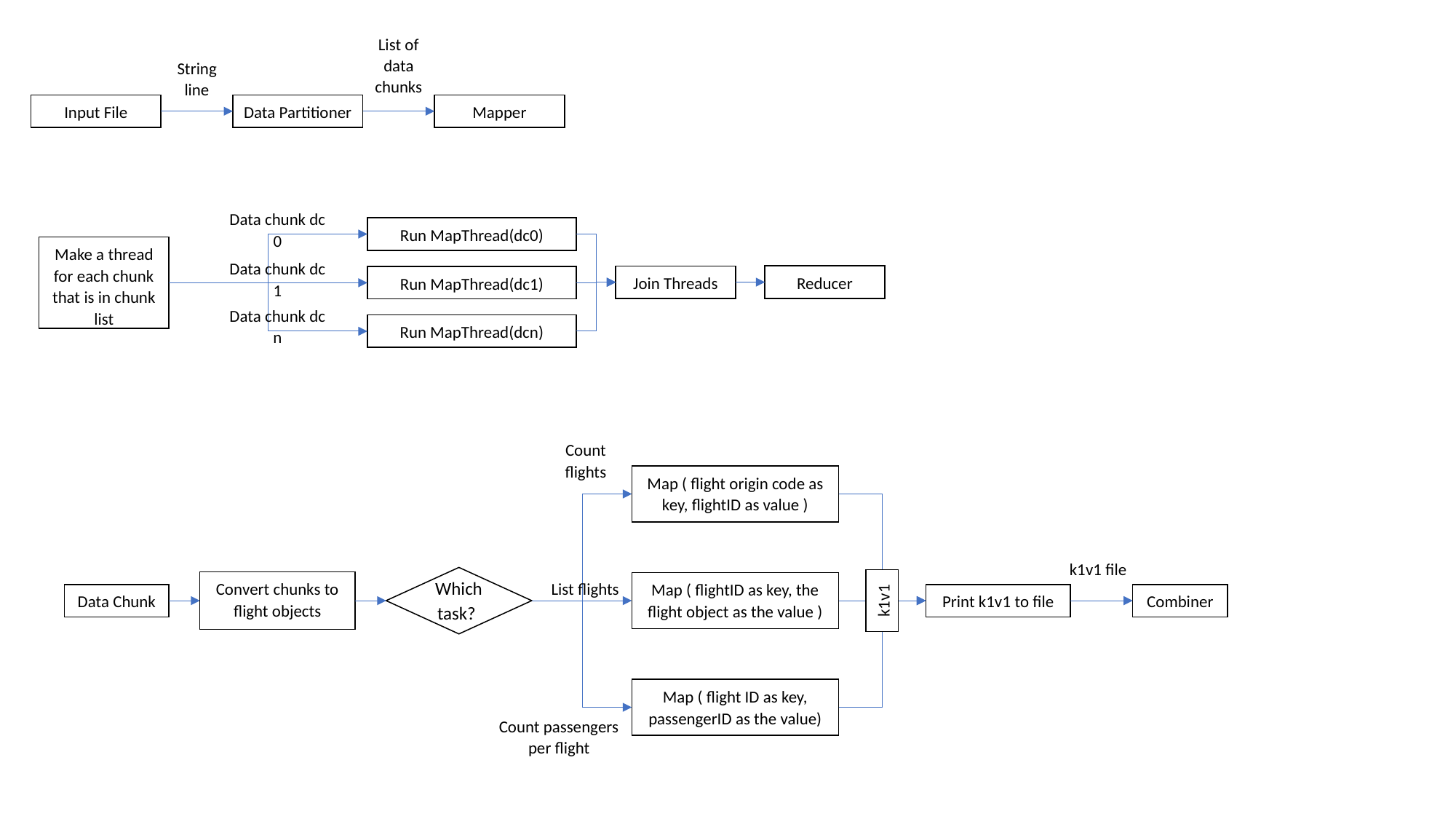

List of data chunks
String line
Mapper
Data Partitioner
Input File
Data chunk dc 0
Run MapThread(dc0)
Make a thread for each chunk that is in chunk list
Data chunk dc 1
Reducer
Join Threads
Run MapThread(dc1)
Data chunk dc n
Run MapThread(dcn)
Count flights
Map ( flight origin code as key, flightID as value )
k1v1 file
Which task?
List flights
Convert chunks to flight objects
Map ( flightID as key, the flight object as the value )
k1v1
Data Chunk
Print k1v1 to file
Combiner
Map ( flight ID as key, passengerID as the value)
Count passengers per flight